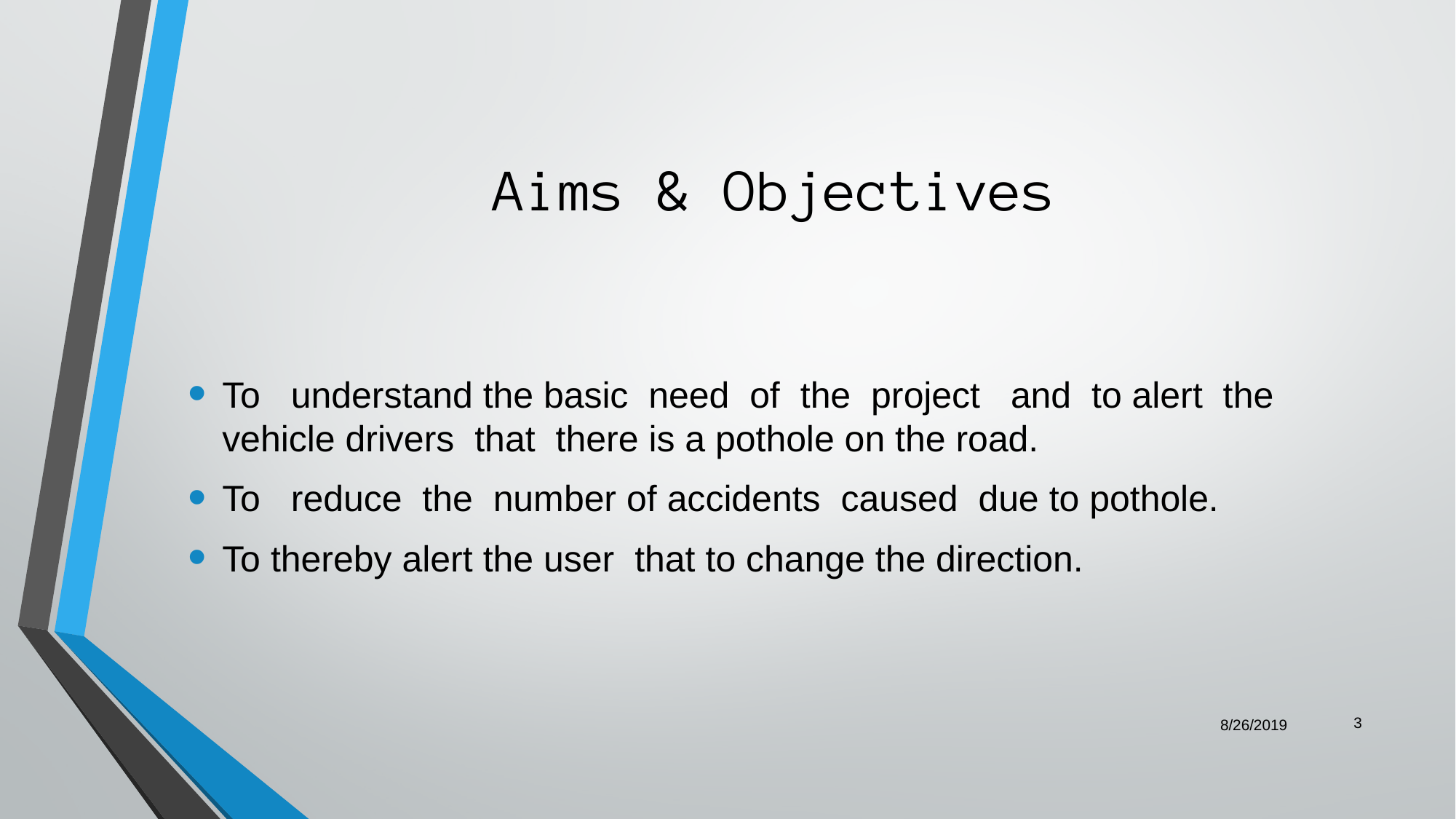

# Aims & Objectives
To   understand the basic  need  of  the  project   and  to alert  the vehicle drivers  that  there is a pothole on the road.
To   reduce  the  number of accidents  caused  due to pothole.
To thereby alert the user  that to change the direction.

3
8/26/2019